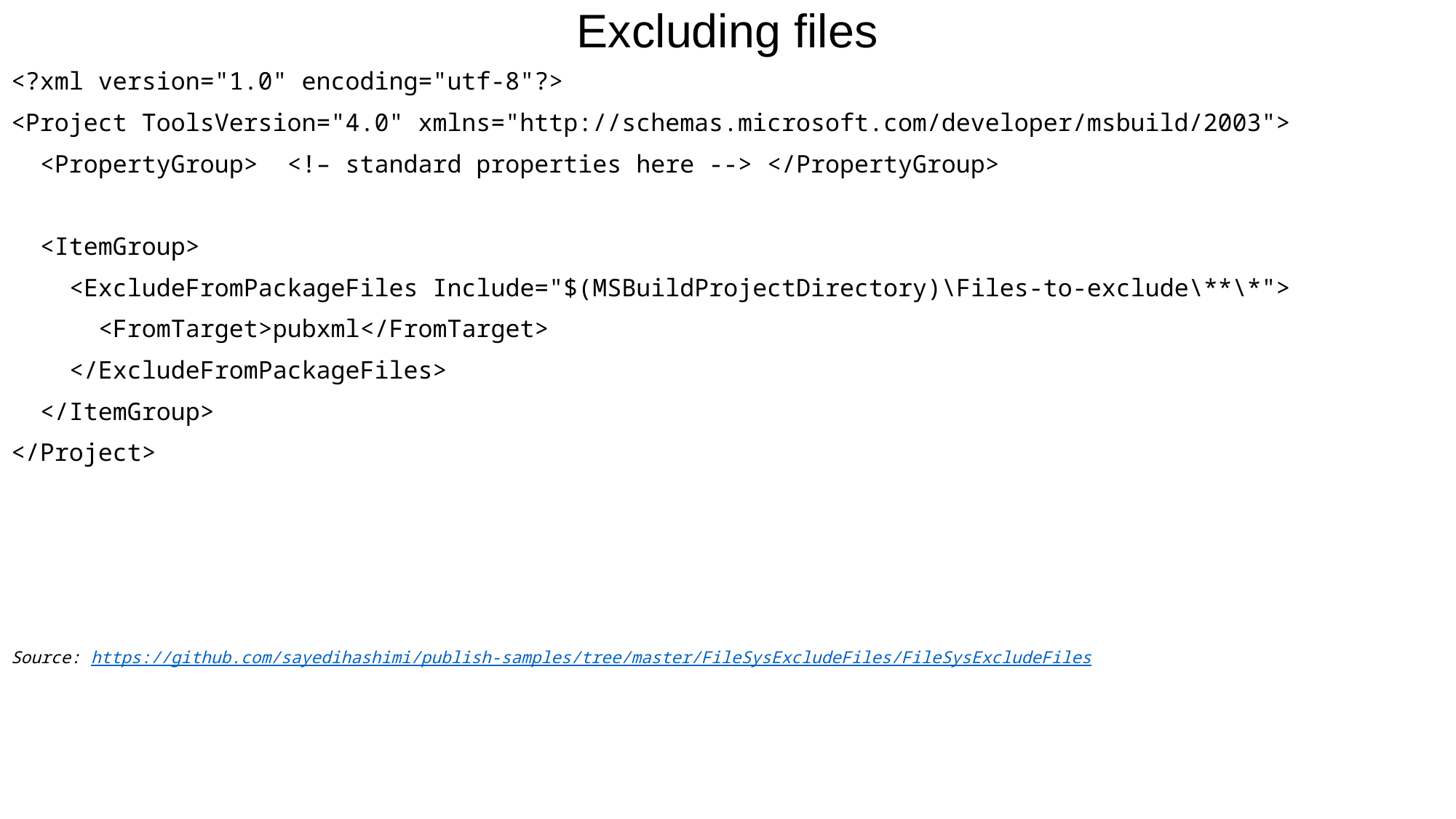

# Excluding files
<?xml version="1.0" encoding="utf-8"?>
<Project ToolsVersion="4.0" xmlns="http://schemas.microsoft.com/developer/msbuild/2003">
  <PropertyGroup>  <!– standard properties here --> </PropertyGroup>

  <ItemGroup>
    <ExcludeFromPackageFiles Include="$(MSBuildProjectDirectory)\Files-to-exclude\**\*">
      <FromTarget>pubxml</FromTarget>
    </ExcludeFromPackageFiles>
  </ItemGroup>
</Project>

Source: https://github.com/sayedihashimi/publish-samples/tree/master/FileSysExcludeFiles/FileSysExcludeFiles